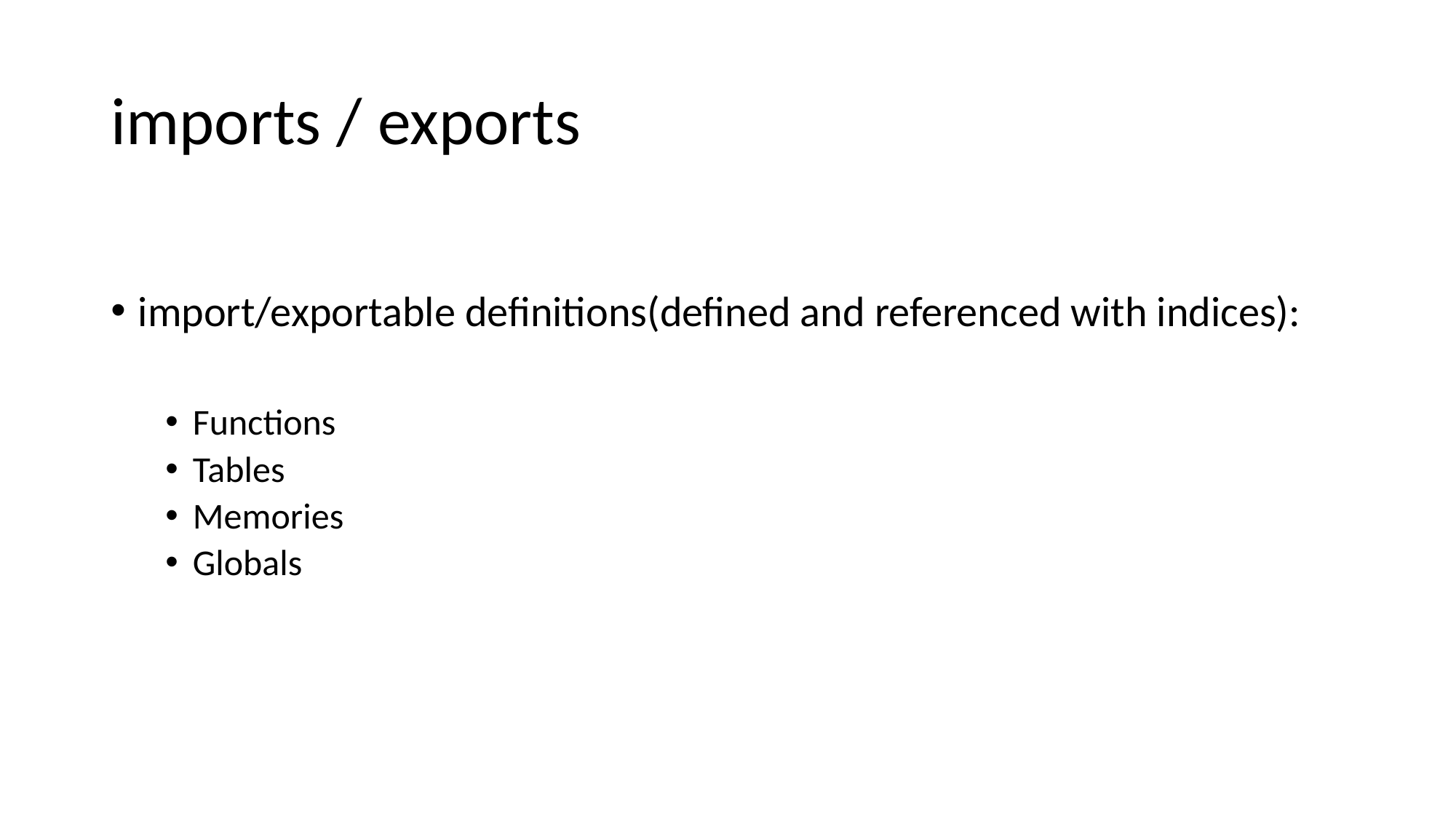

# imports / exports

import/exportable definitions(defined and referenced with indices):

Functions
Tables
Memories
Globals